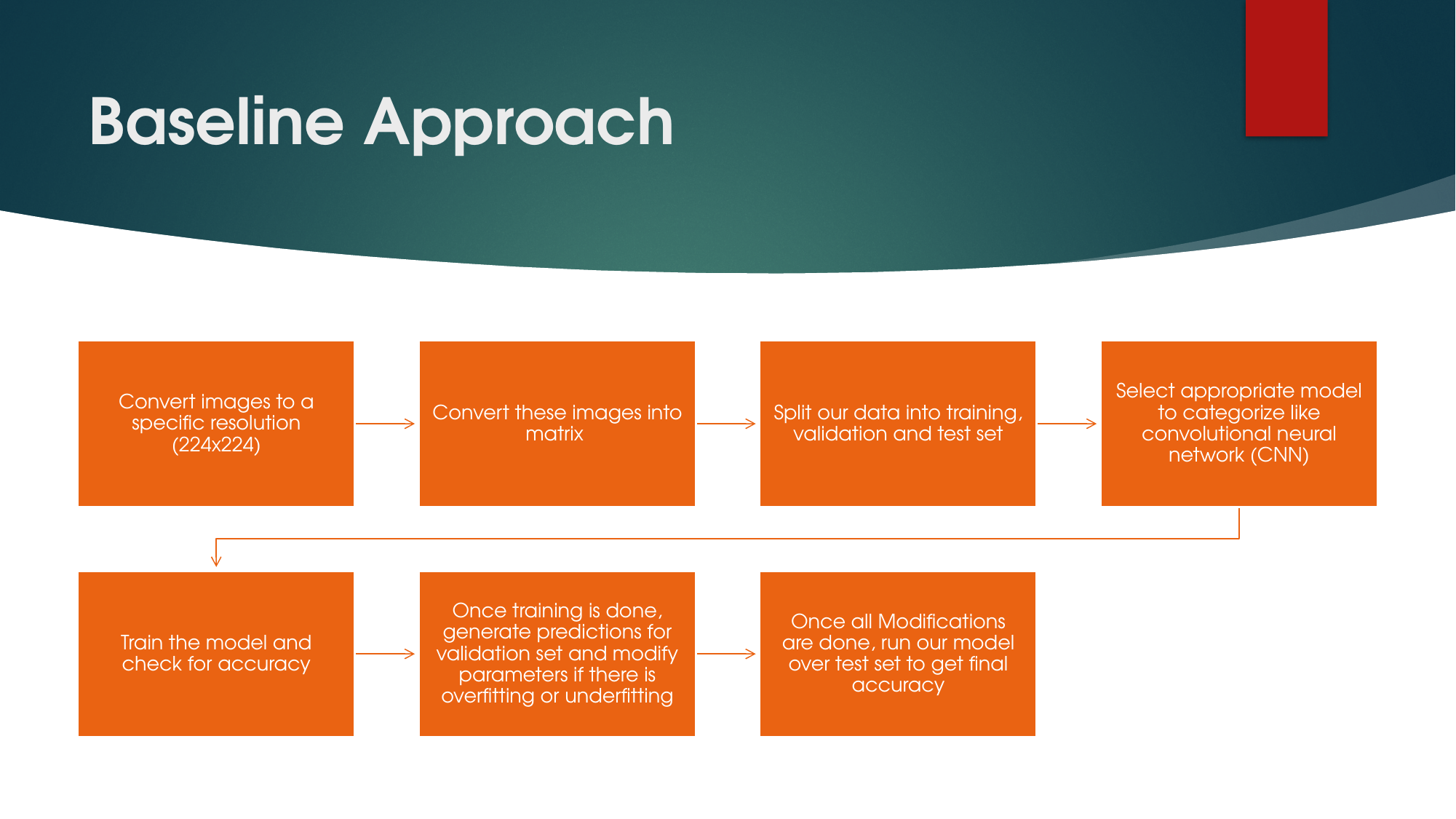

# Baseline Approach

Convert images to a specific resolution (224x224)

Convert these images into matrix

Split our data into training, validation and test set

Select appropriate model to categorize like convolutional neural network (CNN)

Train the model and check for accuracy

Once training is done, generate predictions for validation set and modify parameters if there is overfitting or underfitting
Once all Modifications are done, run our model over test set to get final accuracy